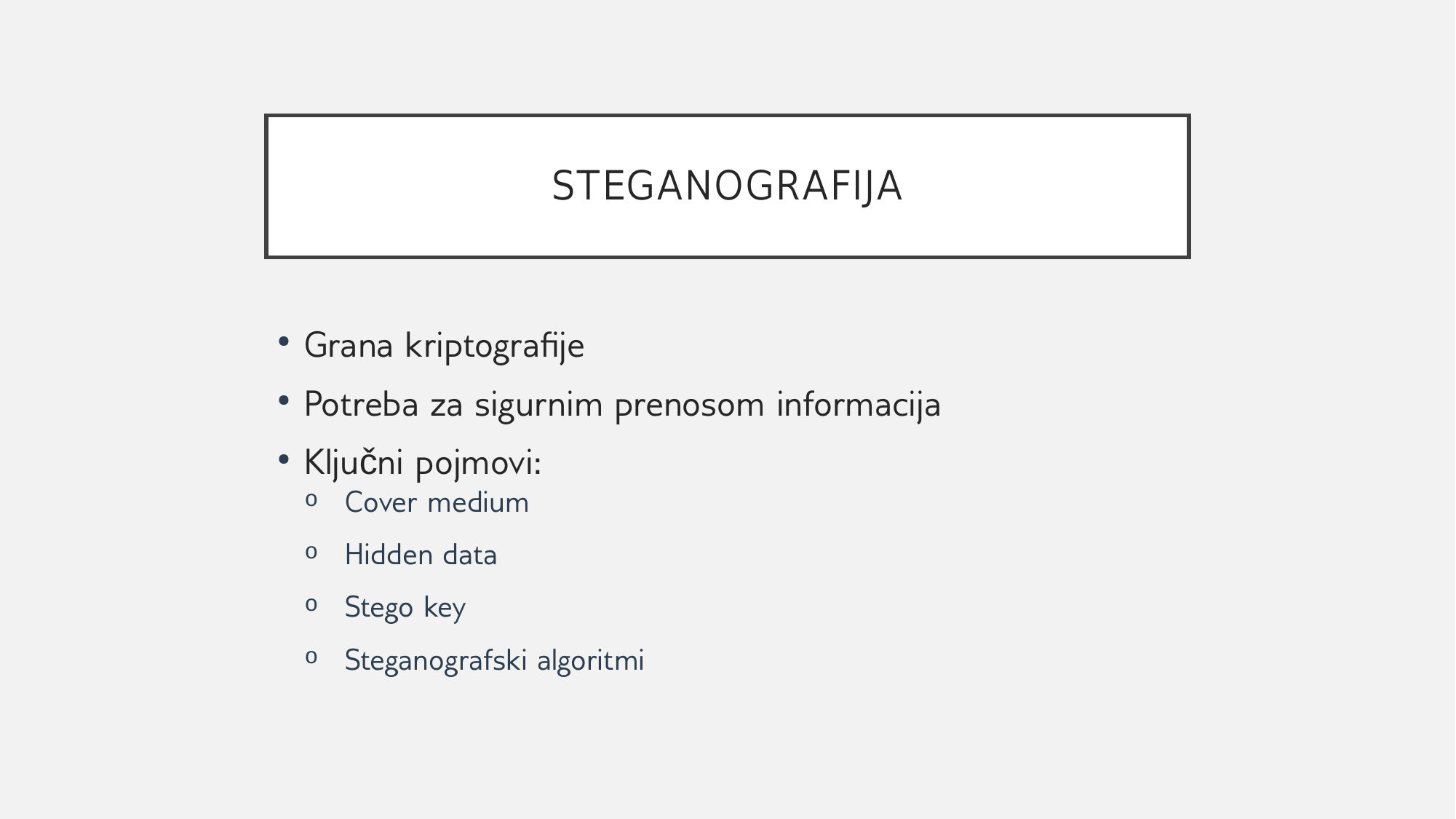

# Steganografija
Grana kriptografije
Potreba za sigurnim prenosom informacija
Ključni pojmovi:
Cover medium
Hidden data
Stego key
Steganografski algoritmi